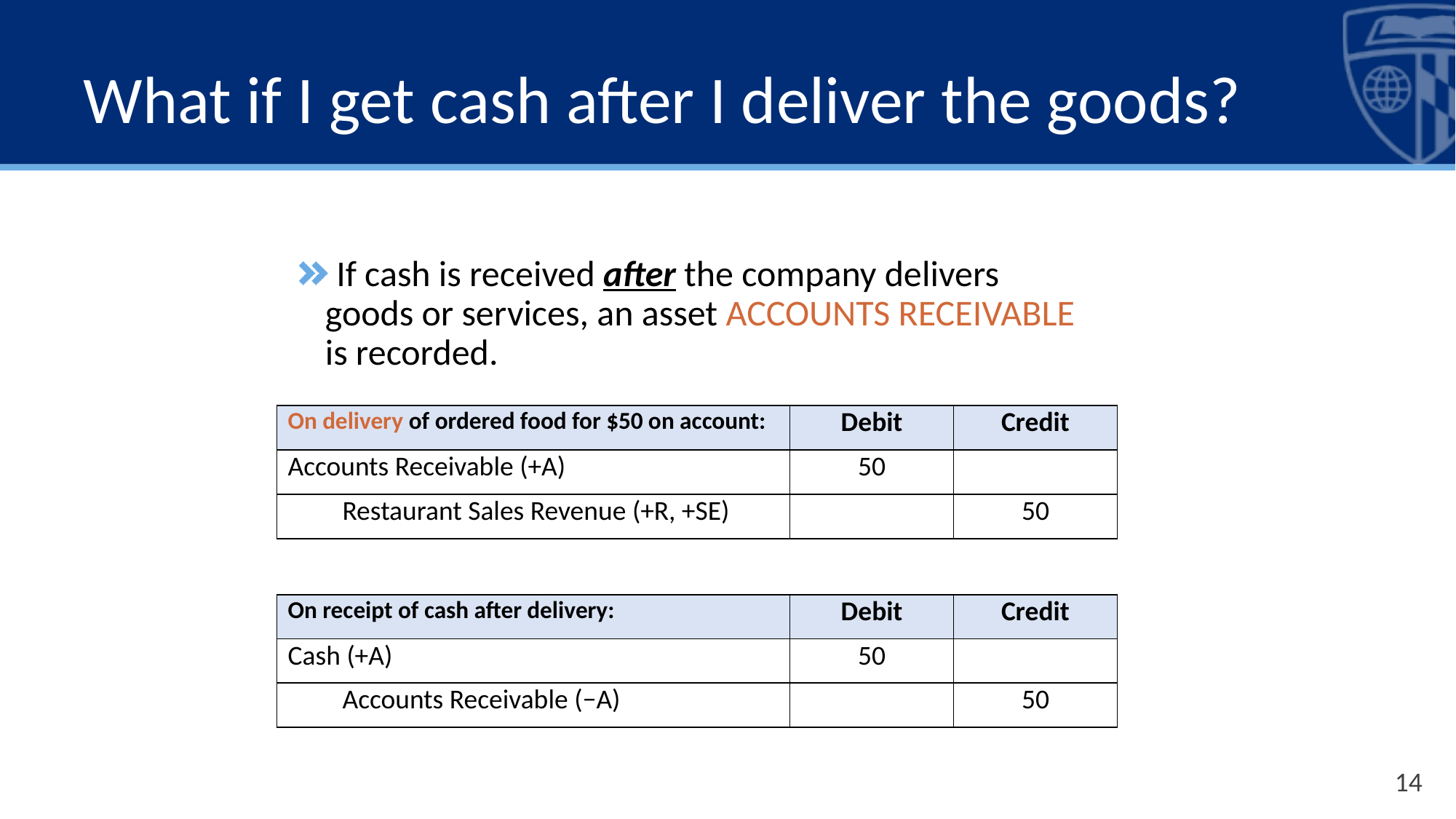

# What if I get cash after I deliver the goods?
If cash is received after the company delivers goods or services, an asset ACCOUNTS RECEIVABLE is recorded.
| On delivery of ordered food for $50 on account: | Debit | Credit |
| --- | --- | --- |
| Accounts Receivable (+A) | 50 |  |
| Restaurant Sales Revenue (+R, +SE) |  | 50 |
| On receipt of cash after delivery: | Debit | Credit |
| --- | --- | --- |
| Cash (+A) | 50 |  |
| Accounts Receivable (−A) |  | 50 |
14